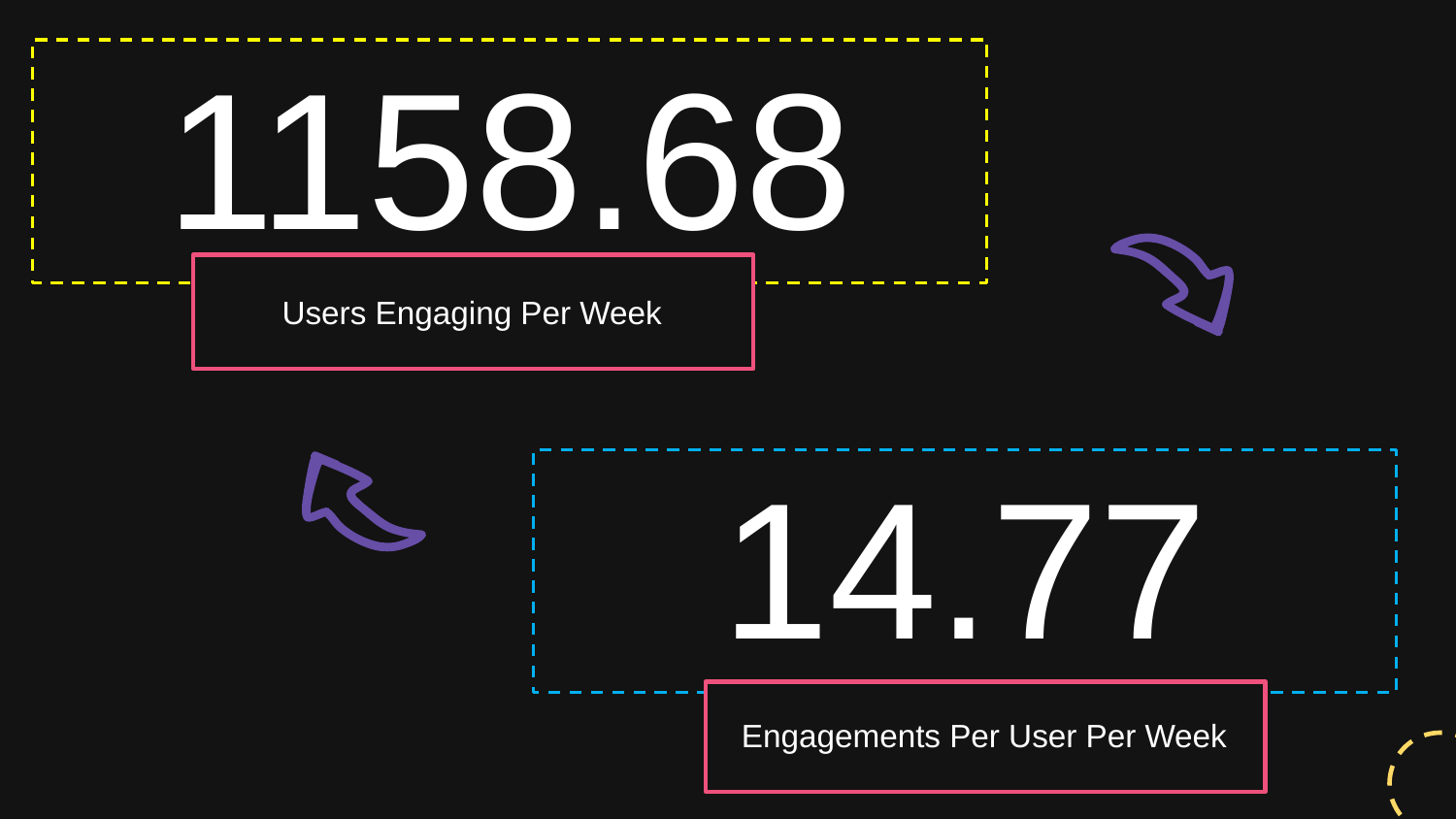

1158.68

    Users Engaging Per Week

# 14.77

  Engagements Per User Per Week